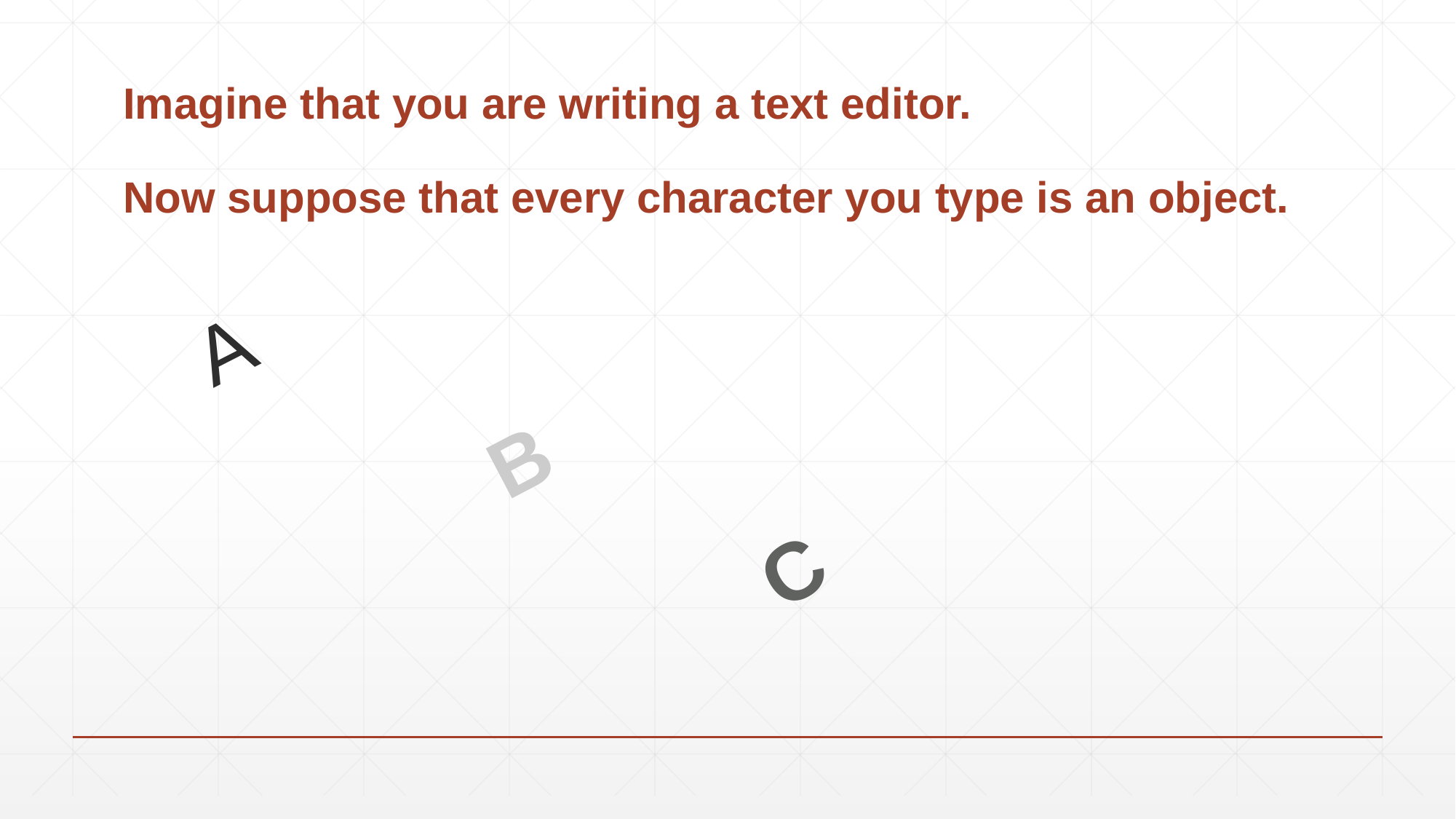

# Imagine that you are writing a text editor. Now suppose that every character you type is an object.
A
B
C